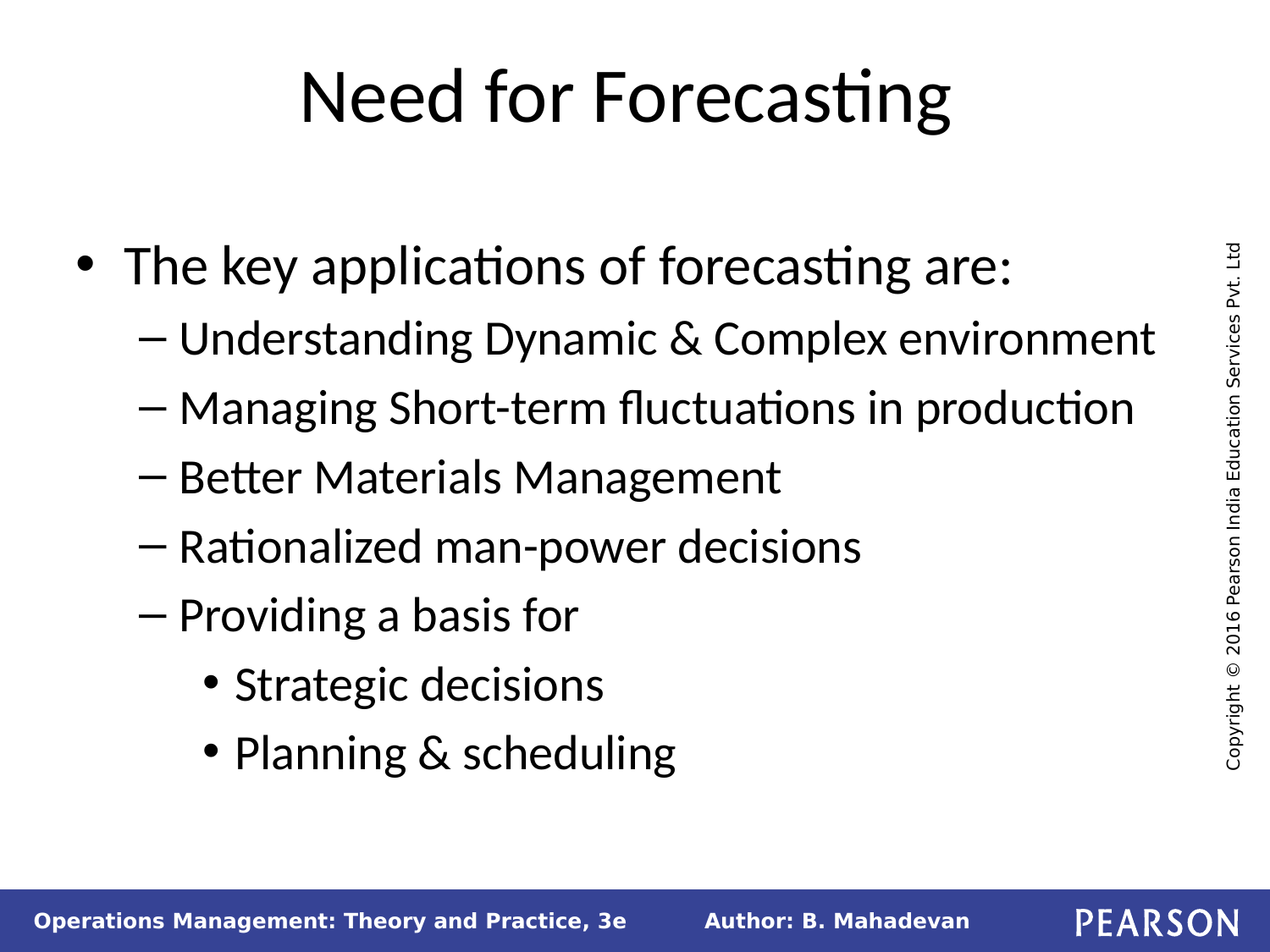

# Need for Forecasting
The key applications of forecasting are:
Understanding Dynamic & Complex environment
Managing Short-term fluctuations in production
Better Materials Management
Rationalized man-power decisions
Providing a basis for
Strategic decisions
Planning & scheduling